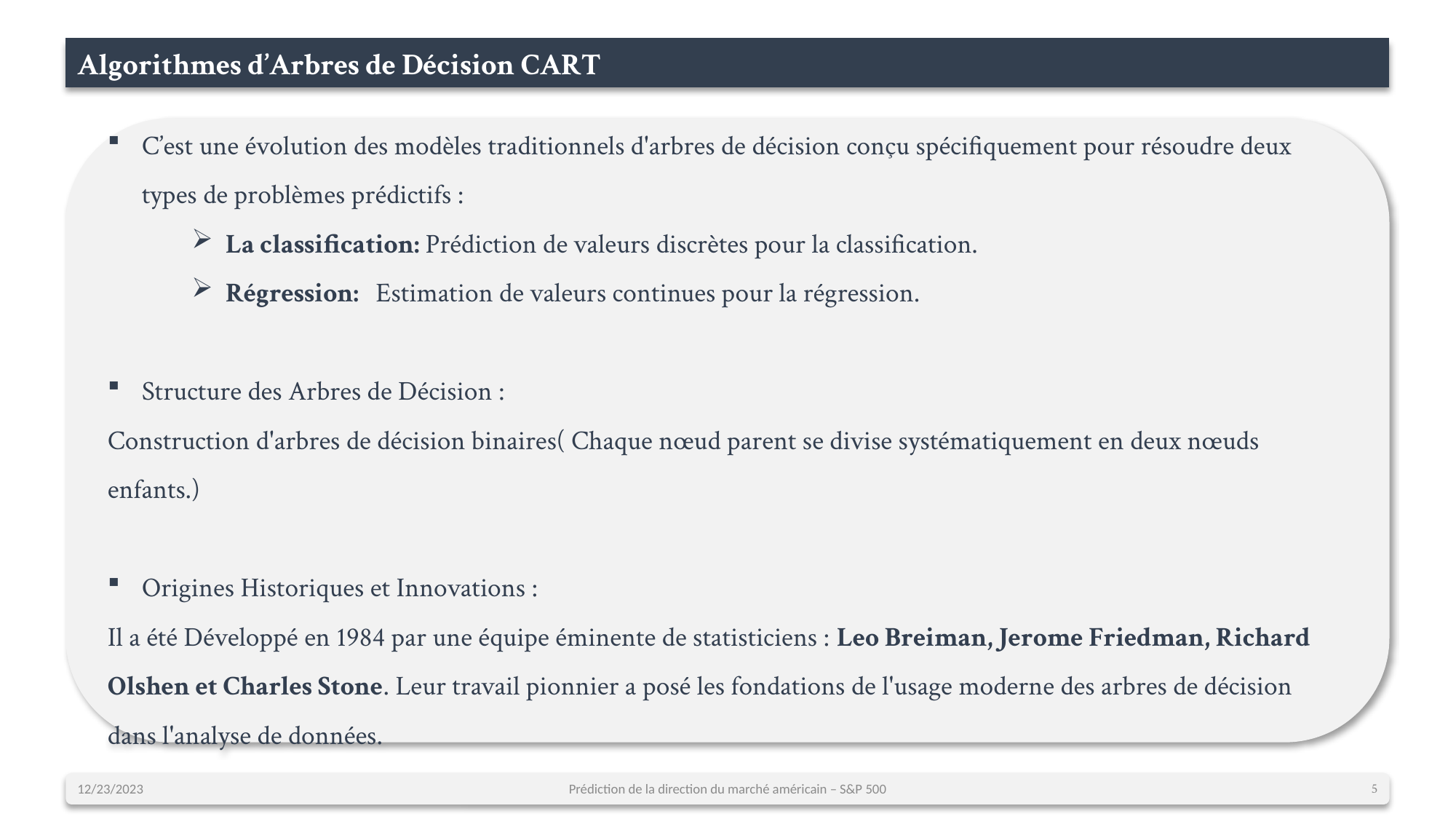

Algorithmes d’Arbres de Décision CART
C’est une évolution des modèles traditionnels d'arbres de décision conçu spécifiquement pour résoudre deux types de problèmes prédictifs :
La classification: Prédiction de valeurs discrètes pour la classification.
Régression:   Estimation de valeurs continues pour la régression.

Structure des Arbres de Décision :
Construction d'arbres de décision binaires( Chaque nœud parent se divise systématiquement en deux nœuds enfants.)

Origines Historiques et Innovations :
Il a été Développé en 1984 par une équipe éminente de statisticiens : Leo Breiman, Jerome Friedman, Richard Olshen et Charles Stone. Leur travail pionnier a posé les fondations de l'usage moderne des arbres de décision dans l'analyse de données.
12/23/2023
Prédiction de la direction du marché américain – S&P 500
5